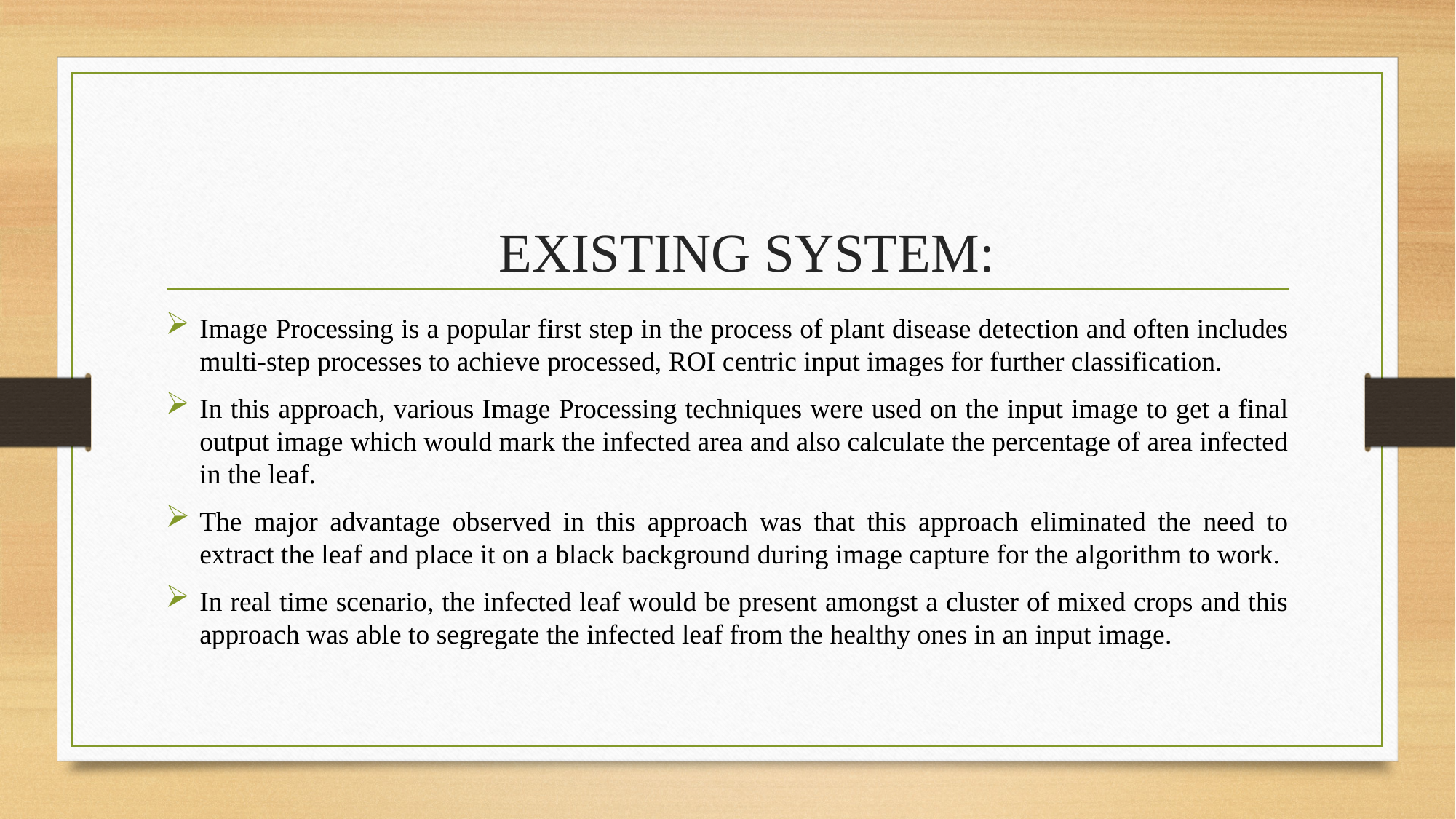

# EXISTING SYSTEM:
Image Processing is a popular first step in the process of plant disease detection and often includes multi-step processes to achieve processed, ROI centric input images for further classification.
In this approach, various Image Processing techniques were used on the input image to get a final output image which would mark the infected area and also calculate the percentage of area infected in the leaf.
The major advantage observed in this approach was that this approach eliminated the need to extract the leaf and place it on a black background during image capture for the algorithm to work.
In real time scenario, the infected leaf would be present amongst a cluster of mixed crops and this approach was able to segregate the infected leaf from the healthy ones in an input image.